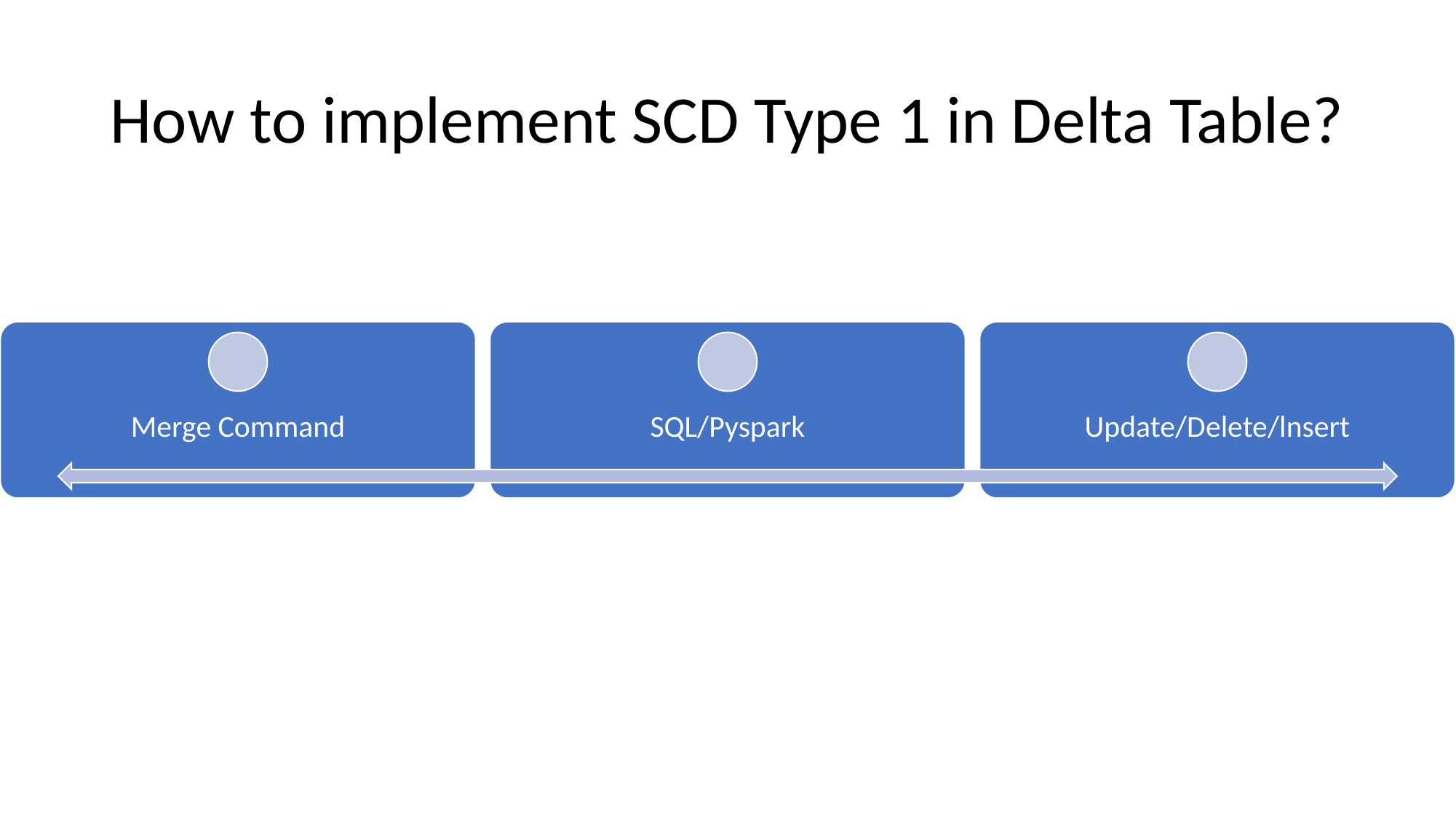

# How to implement SCD Type 1 in Delta Table?
Merge Command
SQL/Pyspark
Update/Delete/lnsert